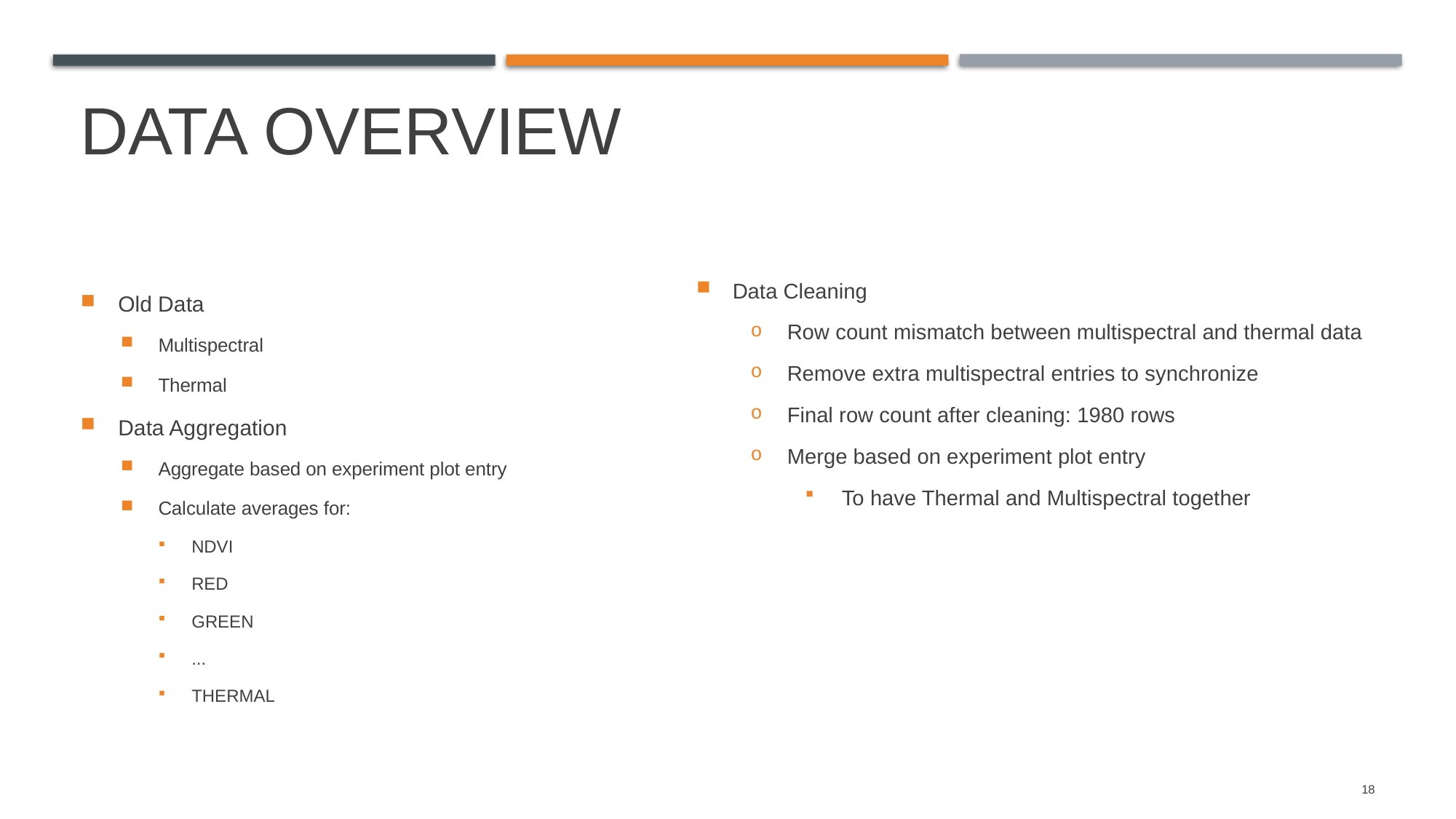

# Data Overview
Data Cleaning
Row count mismatch between multispectral and thermal data
Remove extra multispectral entries to synchronize
Final row count after cleaning: 1980 rows
Merge based on experiment plot entry
To have Thermal and Multispectral together

Old Data
Multispectral
Thermal
Data Aggregation
Aggregate based on experiment plot entry
Calculate averages for:
NDVI
RED
GREEN
...
THERMAL

18